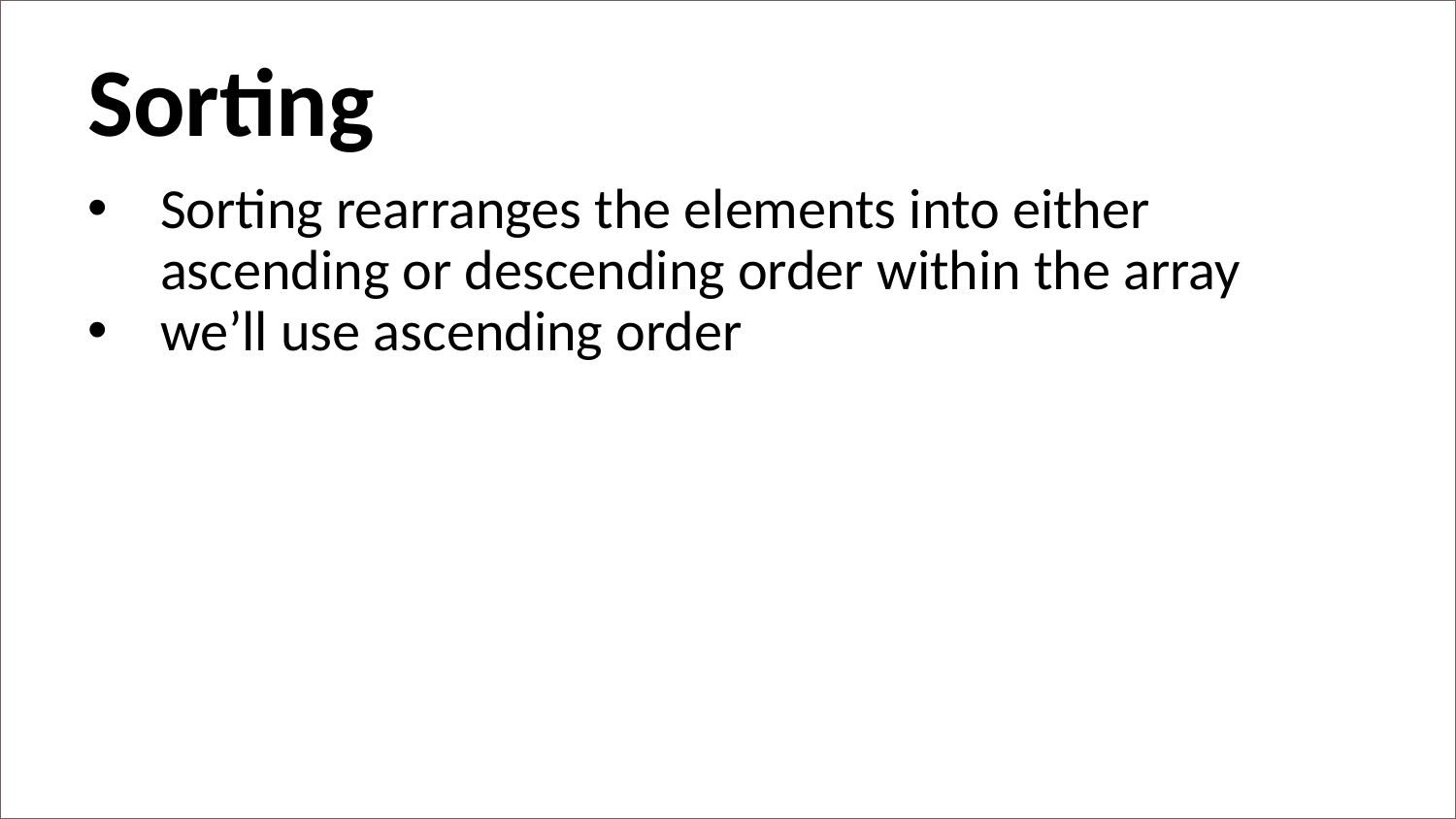

Sorting

Sorting rearranges the elements into either ascending or descending order within the array
we’ll use ascending order